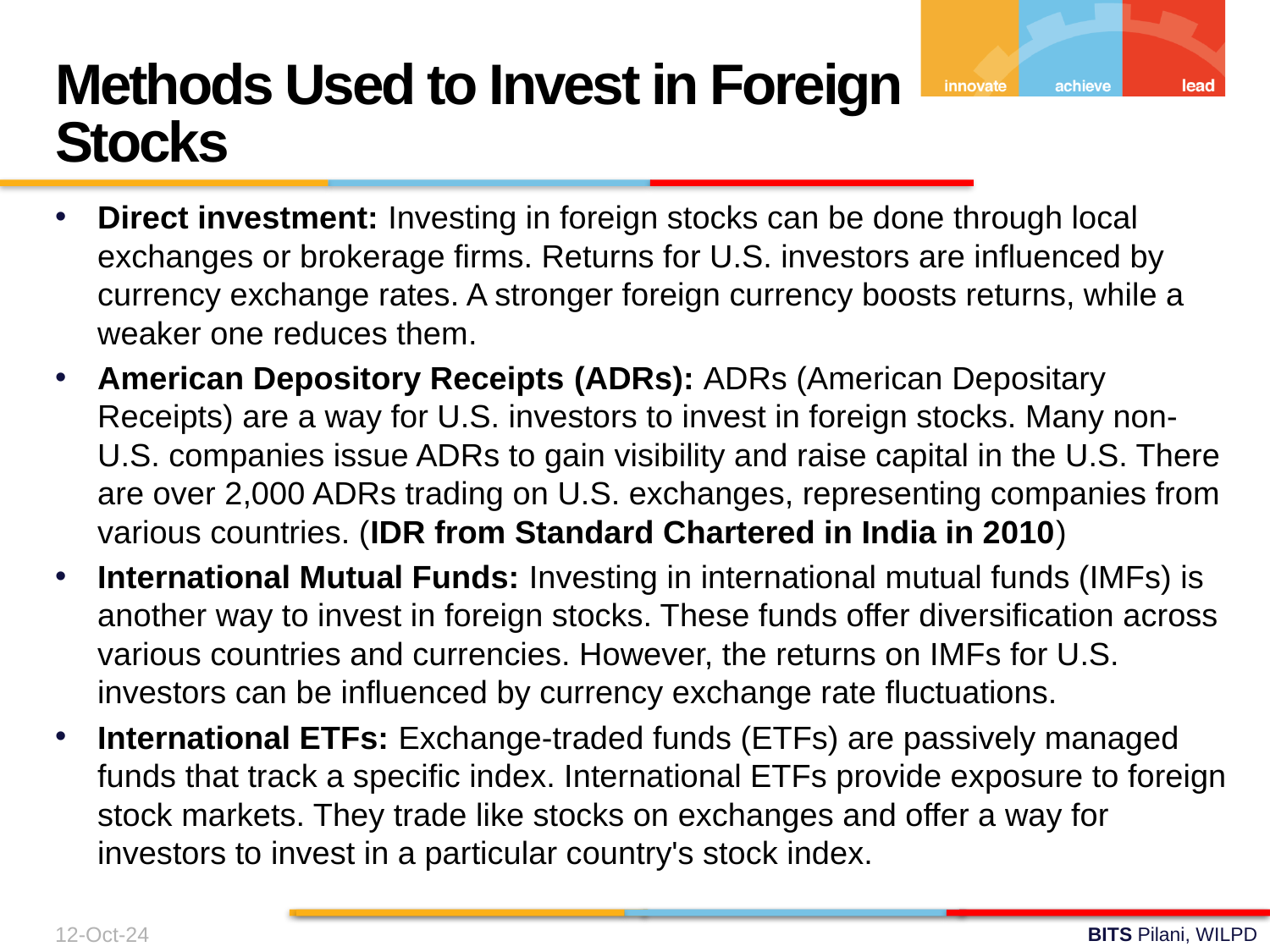

Methods Used to Invest in Foreign Stocks
Direct investment: Investing in foreign stocks can be done through local exchanges or brokerage firms. Returns for U.S. investors are influenced by currency exchange rates. A stronger foreign currency boosts returns, while a weaker one reduces them.
American Depository Receipts (ADRs): ADRs (American Depositary Receipts) are a way for U.S. investors to invest in foreign stocks. Many non-U.S. companies issue ADRs to gain visibility and raise capital in the U.S. There are over 2,000 ADRs trading on U.S. exchanges, representing companies from various countries. (IDR from Standard Chartered in India in 2010)
International Mutual Funds: Investing in international mutual funds (IMFs) is another way to invest in foreign stocks. These funds offer diversification across various countries and currencies. However, the returns on IMFs for U.S. investors can be influenced by currency exchange rate fluctuations.
International ETFs: Exchange-traded funds (ETFs) are passively managed funds that track a specific index. International ETFs provide exposure to foreign stock markets. They trade like stocks on exchanges and offer a way for investors to invest in a particular country's stock index.

12-Oct-24